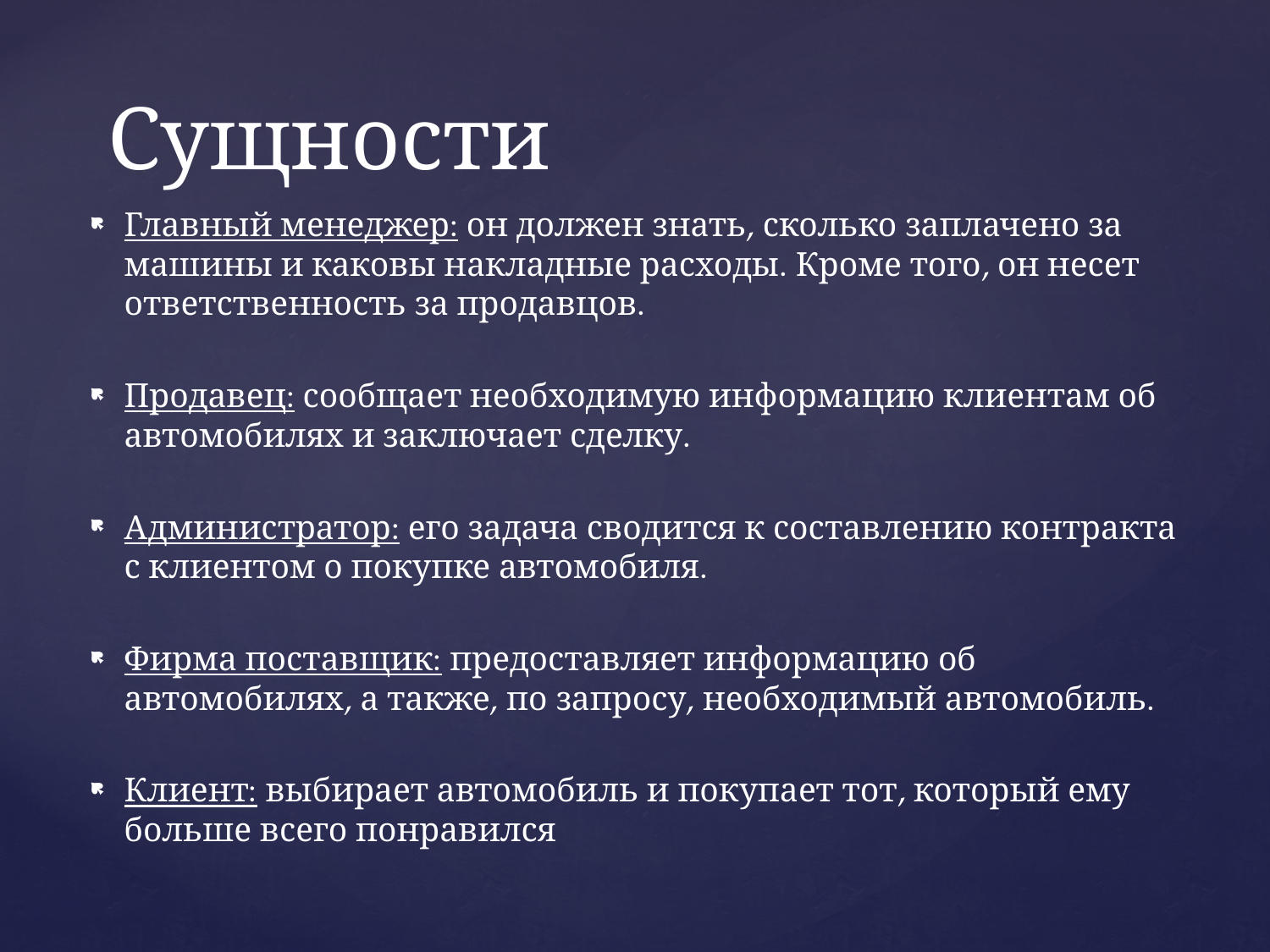

# Сущности
Главный менеджер: он должен знать, сколько заплачено за машины и каковы накладные расходы. Кроме того, он несет ответственность за продавцов.

Продавец: сообщает необходимую информацию клиентам об автомобилях и заключает сделку.

Администратор: его задача сводится к составлению контракта с клиентом о покупке автомобиля.

Фирма поставщик: предоставляет информацию об автомобилях, а также, по запросу, необходимый автомобиль.

Клиент: выбирает автомобиль и покупает тот, который ему больше всего понравился